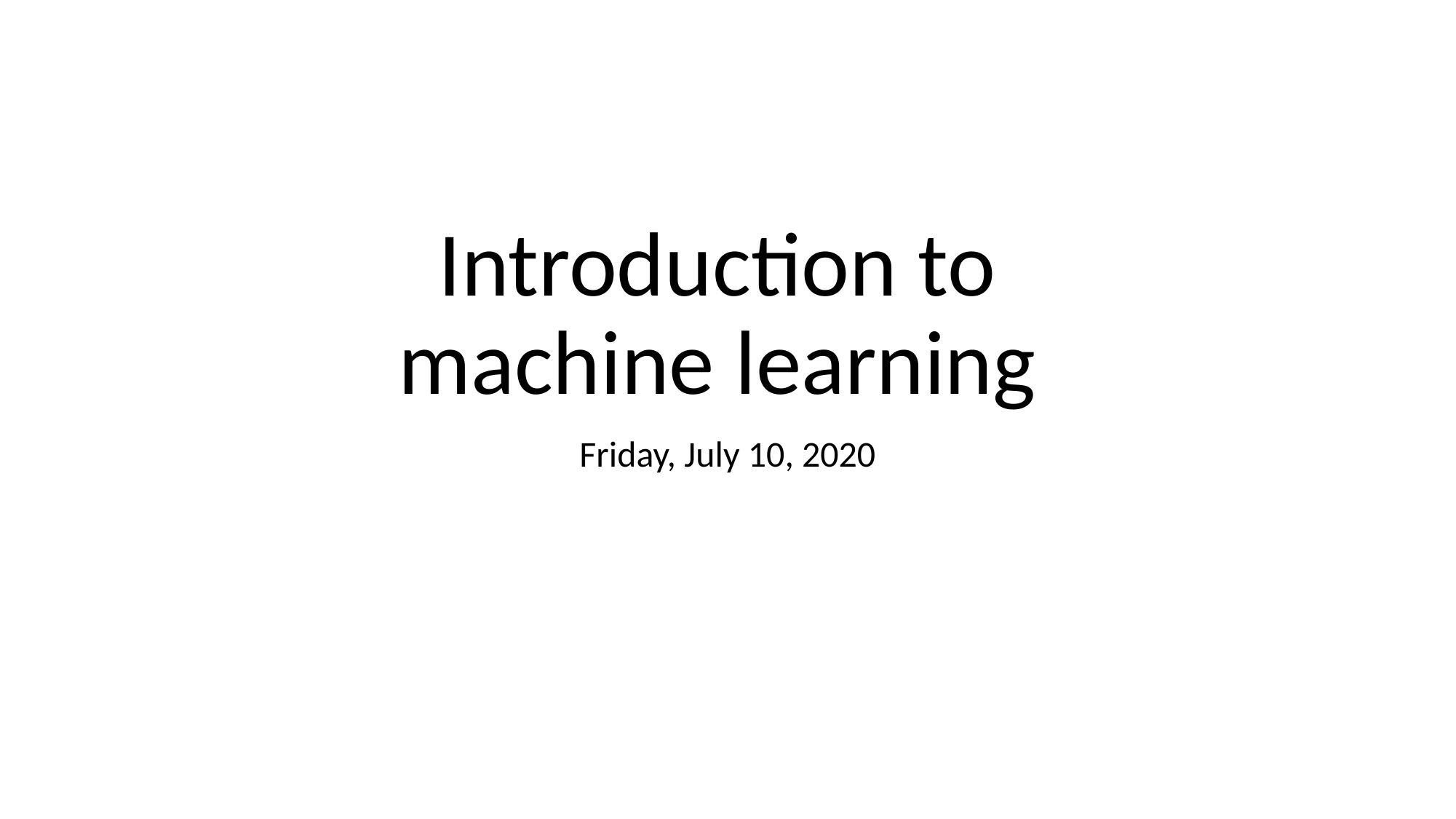

# Introduction to machine learning
Friday, July 10, 2020